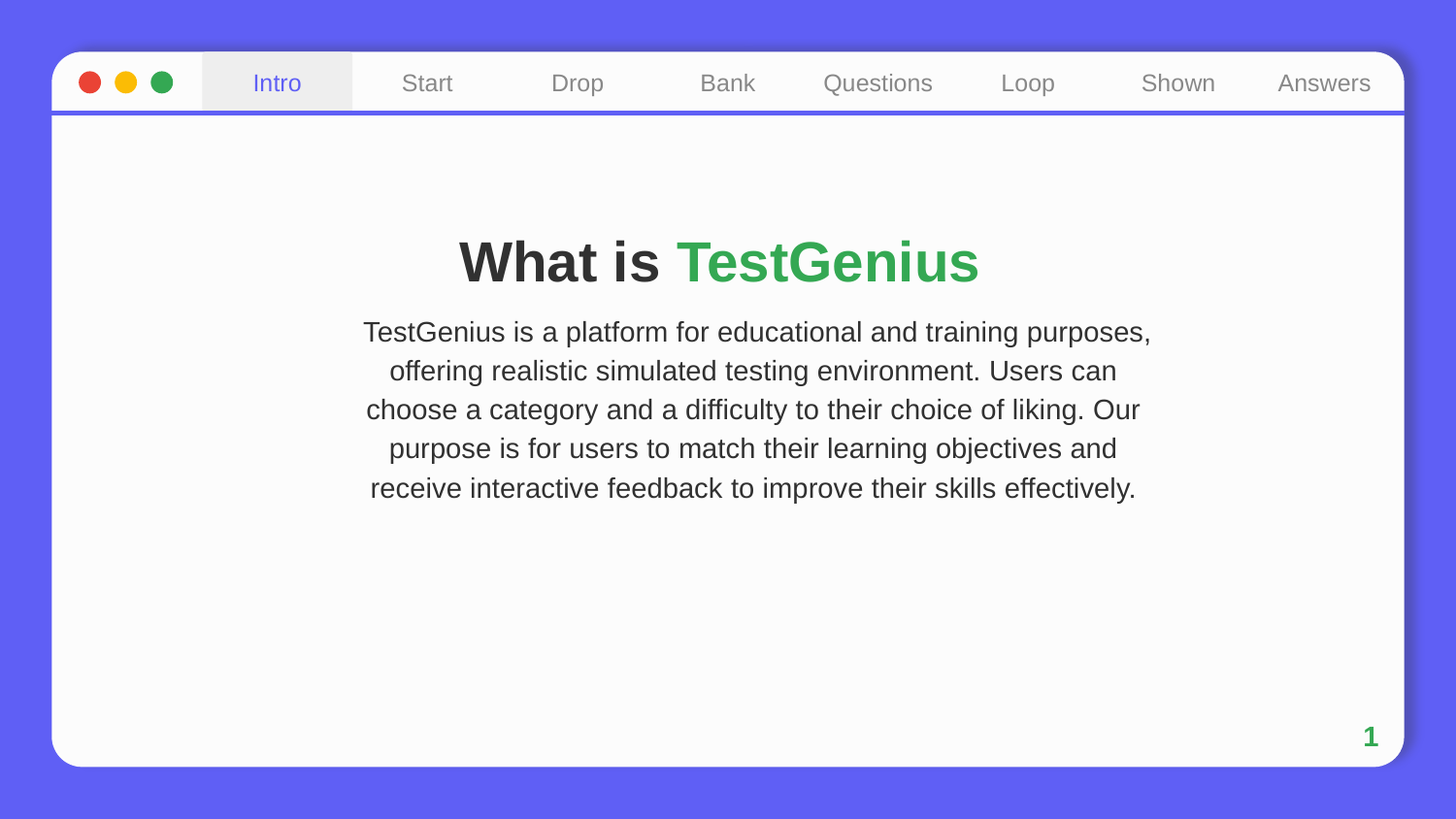

Intro
Start
Drop
Bank
Questions
Loop
Shown
Answers

# What is TestGenius
 TestGenius is a platform for educational and training purposes, offering realistic simulated testing environment. Users can choose a category and a difficulty to their choice of liking. Our purpose is for users to match their learning objectives and receive interactive feedback to improve their skills effectively.
1